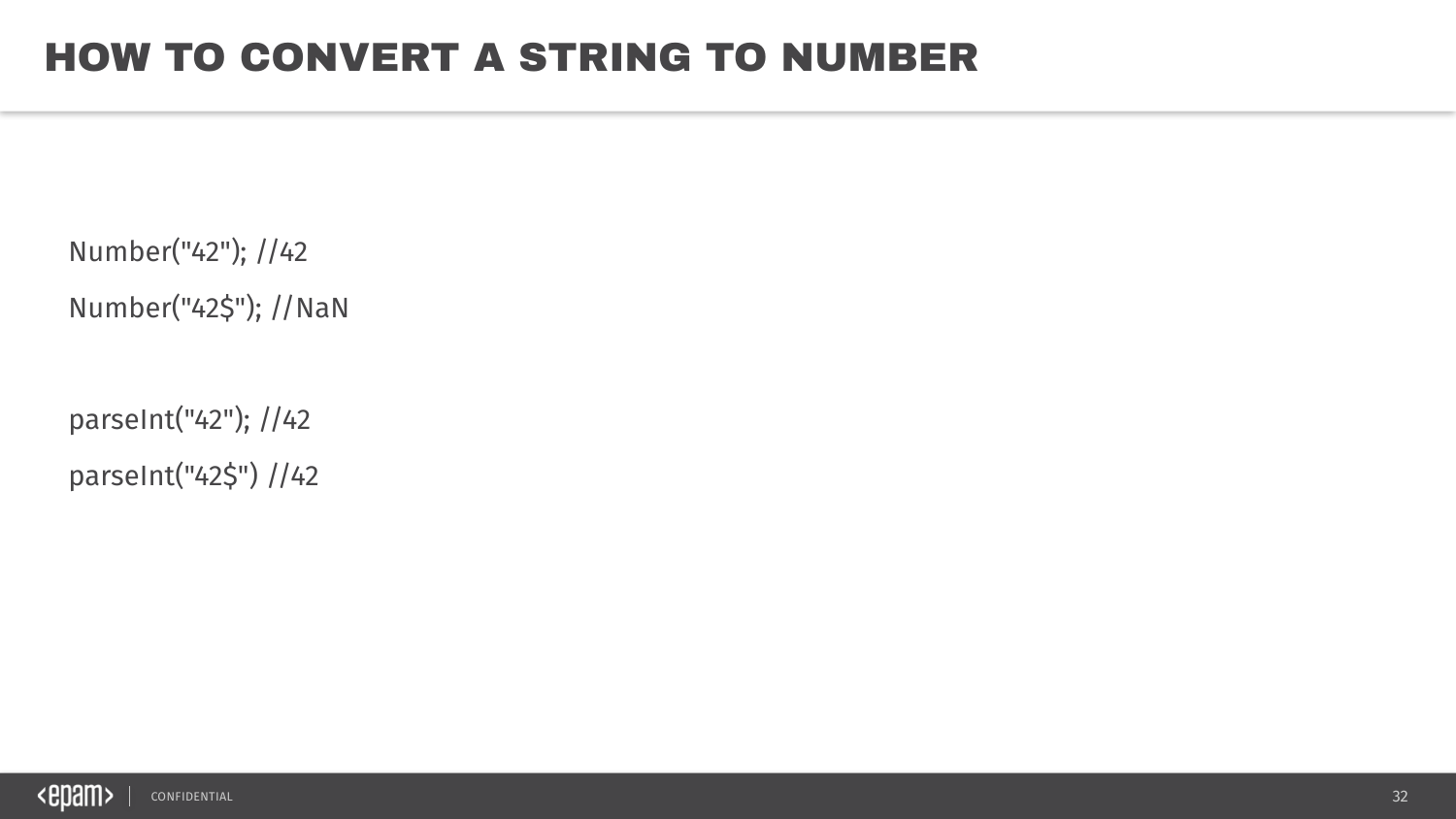

HOW TO CONVERT A STRING TO NUMBER

Number("42"); //42
Number("42$"); //NaN

parseInt("42"); //42
parseInt("42$") //42